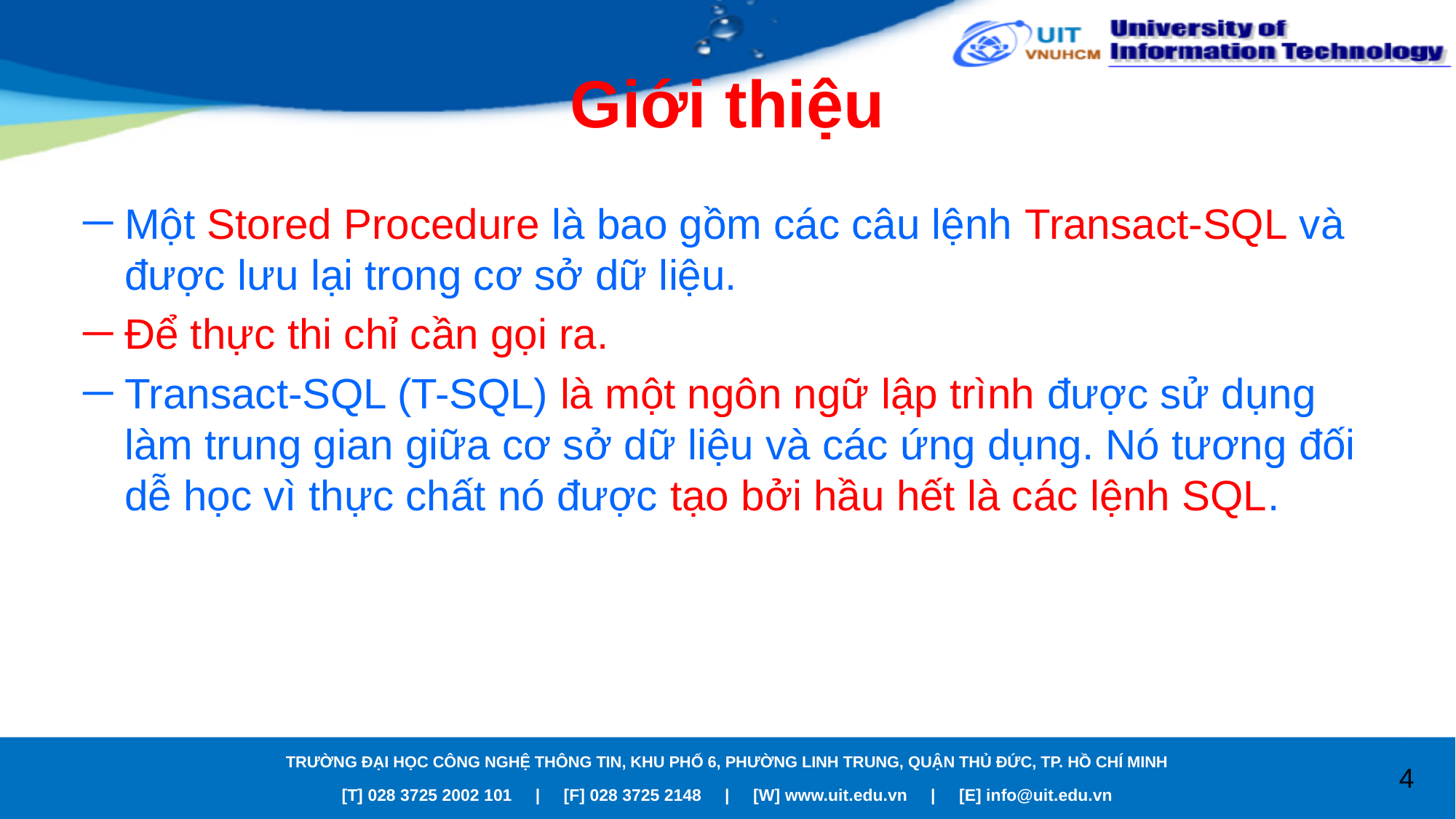

# Giới thiệu
Một Stored Procedure là bao gồm các câu lệnh Transact-SQL và được lưu lại trong cơ sở dữ liệu.
Để thực thi chỉ cần gọi ra.
Transact-SQL (T-SQL) là một ngôn ngữ lập trình được sử dụng làm trung gian giữa cơ sở dữ liệu và các ứng dụng. Nó tương đối dễ học vì thực chất nó được tạo bởi hầu hết là các lệnh SQL.